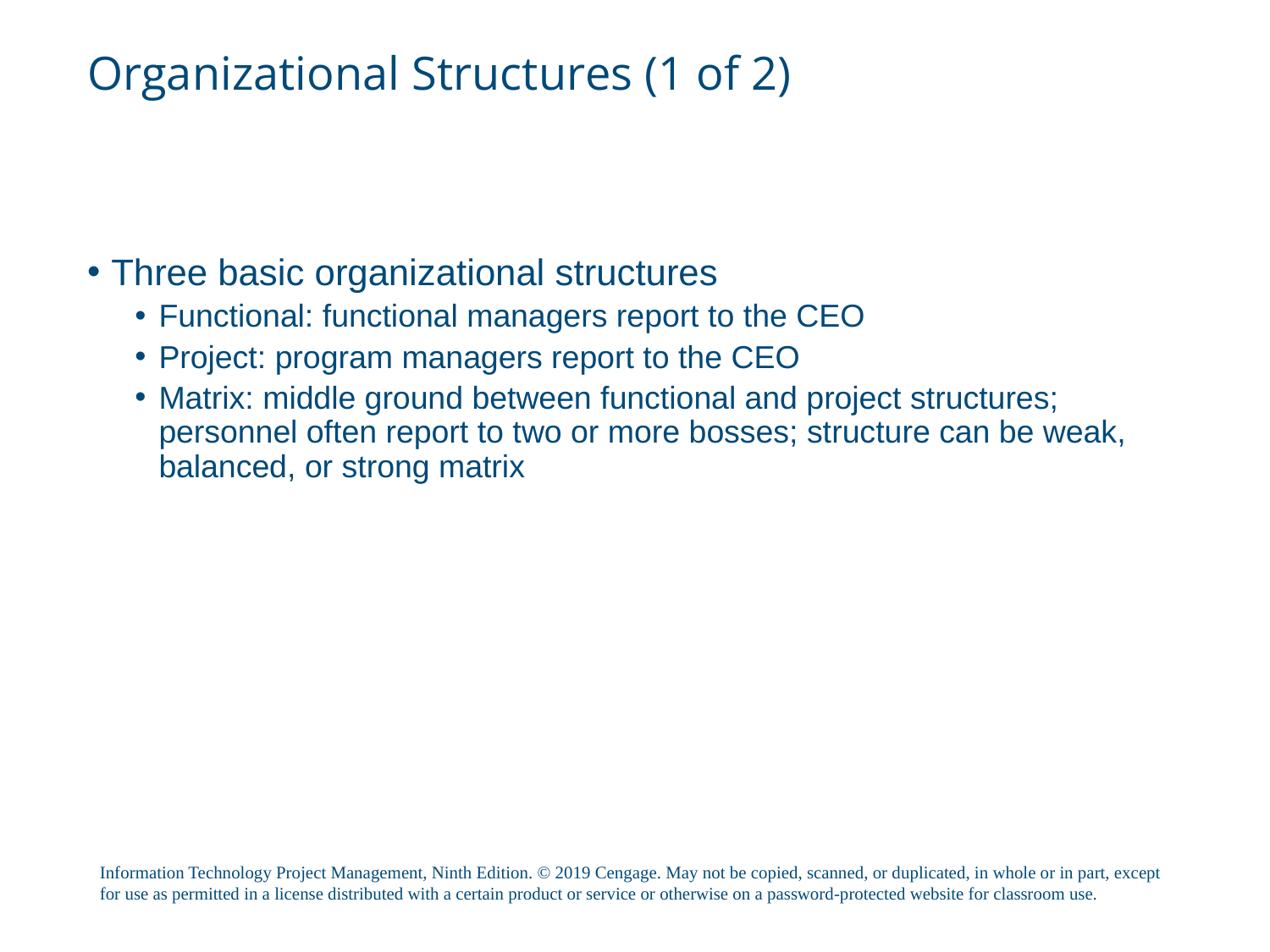

# Organizational Structures (1 of 2)
Three basic organizational structures
Functional: functional managers report to the CEO
Project: program managers report to the CEO
Matrix: middle ground between functional and project structures; personnel often report to two or more bosses; structure can be weak, balanced, or strong matrix
Information Technology Project Management, Ninth Edition. © 2019 Cengage. May not be copied, scanned, or duplicated, in whole or in part, except for use as permitted in a license distributed with a certain product or service or otherwise on a password-protected website for classroom use.